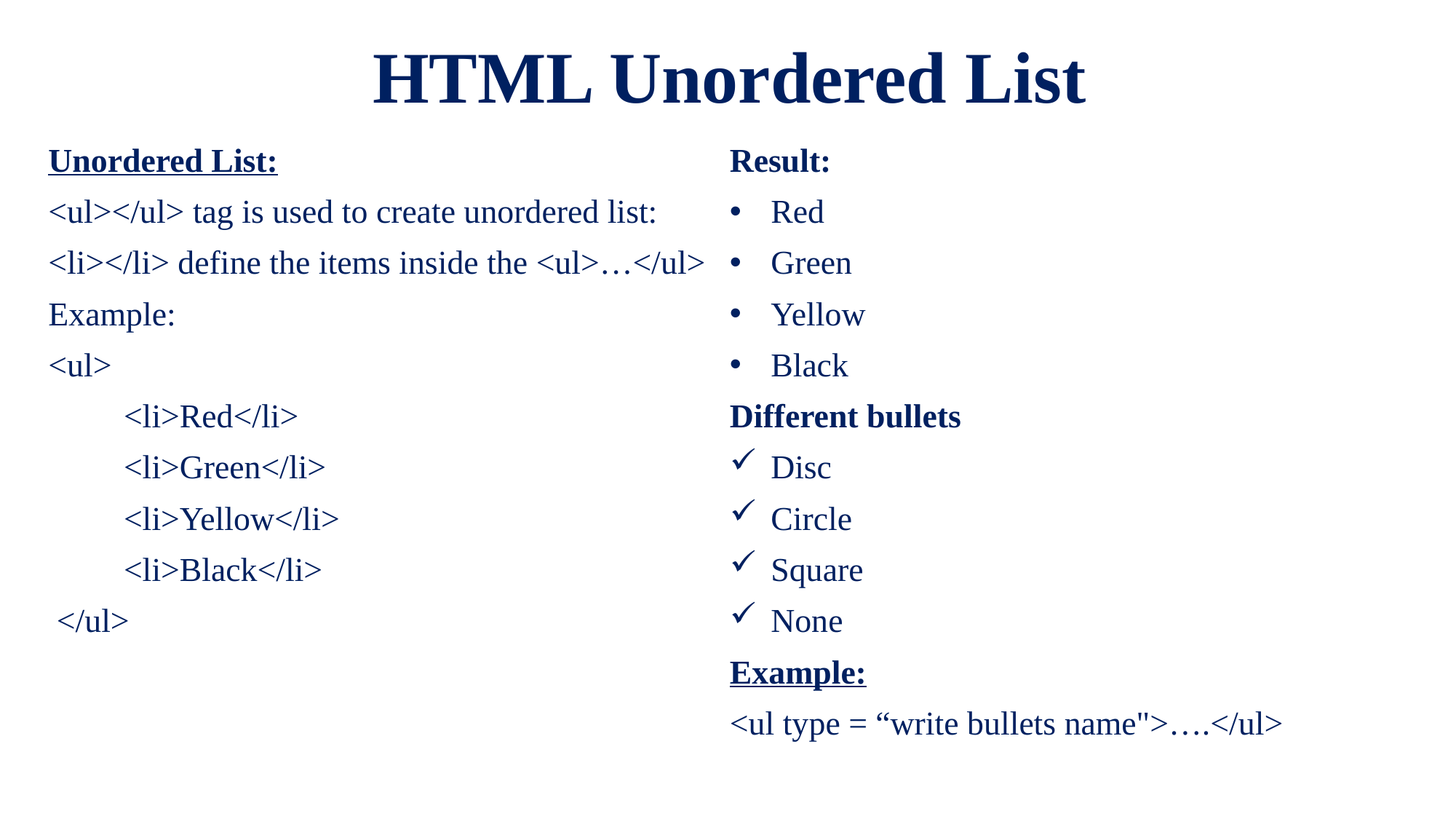

# HTML Unordered List
Unordered List:
<ul></ul> tag is used to create unordered list:
<li></li> define the items inside the <ul>…</ul>
Example:
<ul>
         <li>Red</li>
         <li>Green</li>
         <li>Yellow</li>
         <li>Black</li>
 </ul>

Result:
Red
Green
Yellow
Black
Different bullets
Disc
Circle
Square
None
Example:
<ul type = “write bullets name">….</ul>